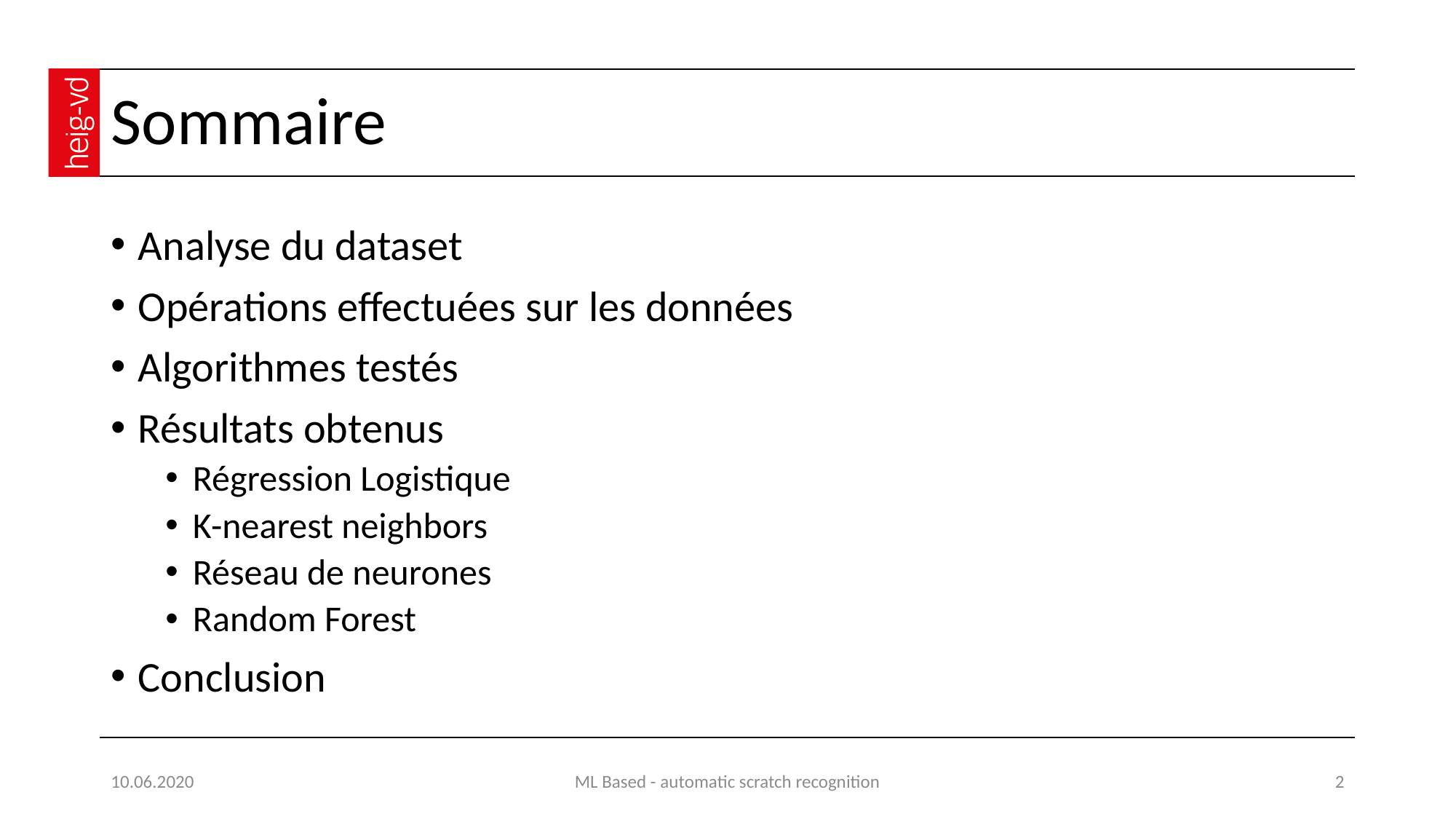

# Sommaire
Analyse du dataset
Opérations effectuées sur les données
Algorithmes testés
Résultats obtenus
Régression Logistique
K-nearest neighbors
Réseau de neurones
Random Forest
Conclusion
10.06.2020
ML Based - automatic scratch recognition
2